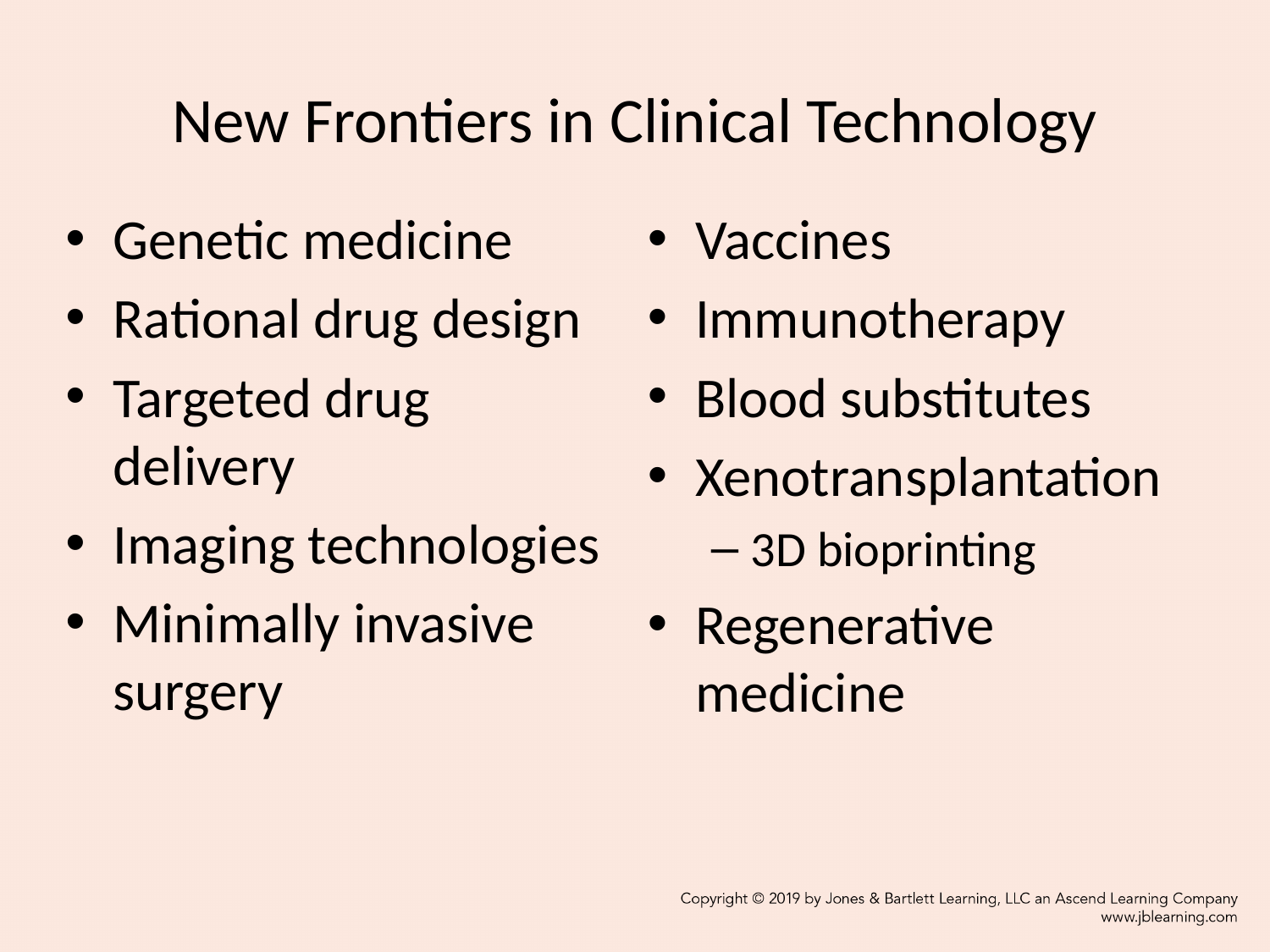

# New Frontiers in Clinical Technology
Genetic medicine
Rational drug design
Targeted drug delivery
Imaging technologies
Minimally invasive surgery
Vaccines
Immunotherapy
Blood substitutes
Xenotransplantation
3D bioprinting
Regenerative medicine